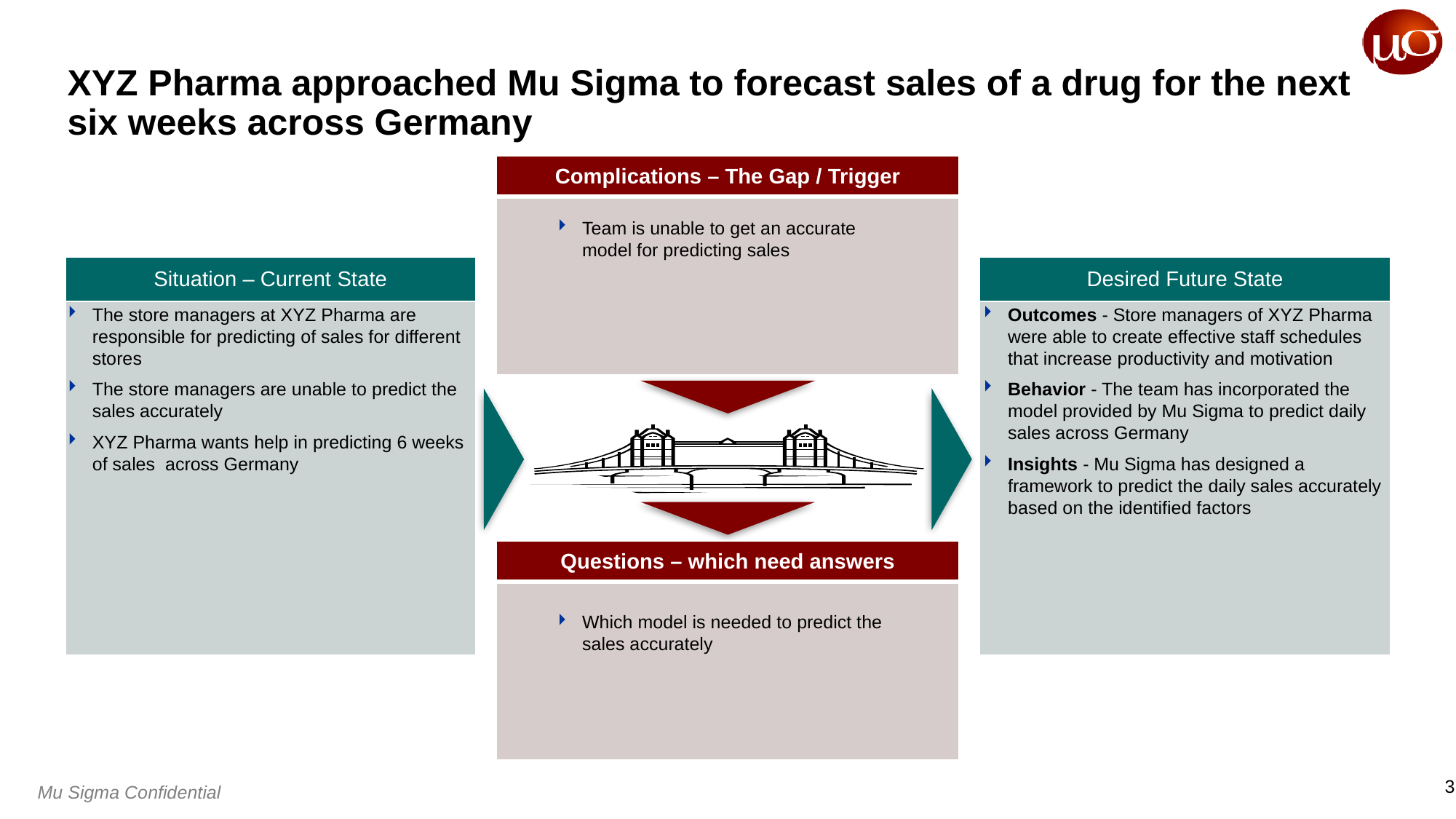

# XYZ Pharma approached Mu Sigma to forecast sales of a drug for the next six weeks across Germany
Team is unable to get an accurate model for predicting sales
The store managers at XYZ Pharma are responsible for predicting of sales for different stores
The store managers are unable to predict the  sales accurately
XYZ Pharma wants help in predicting 6 weeks of sales  across Germany
Outcomes - Store managers of XYZ Pharma were able to create effective staff schedules that increase productivity and motivation
Behavior - The team has incorporated the model provided by Mu Sigma to predict daily sales across Germany
Insights - Mu Sigma has designed a framework to predict the daily sales accurately based on the identified factors
Which model is needed to predict the sales accurately